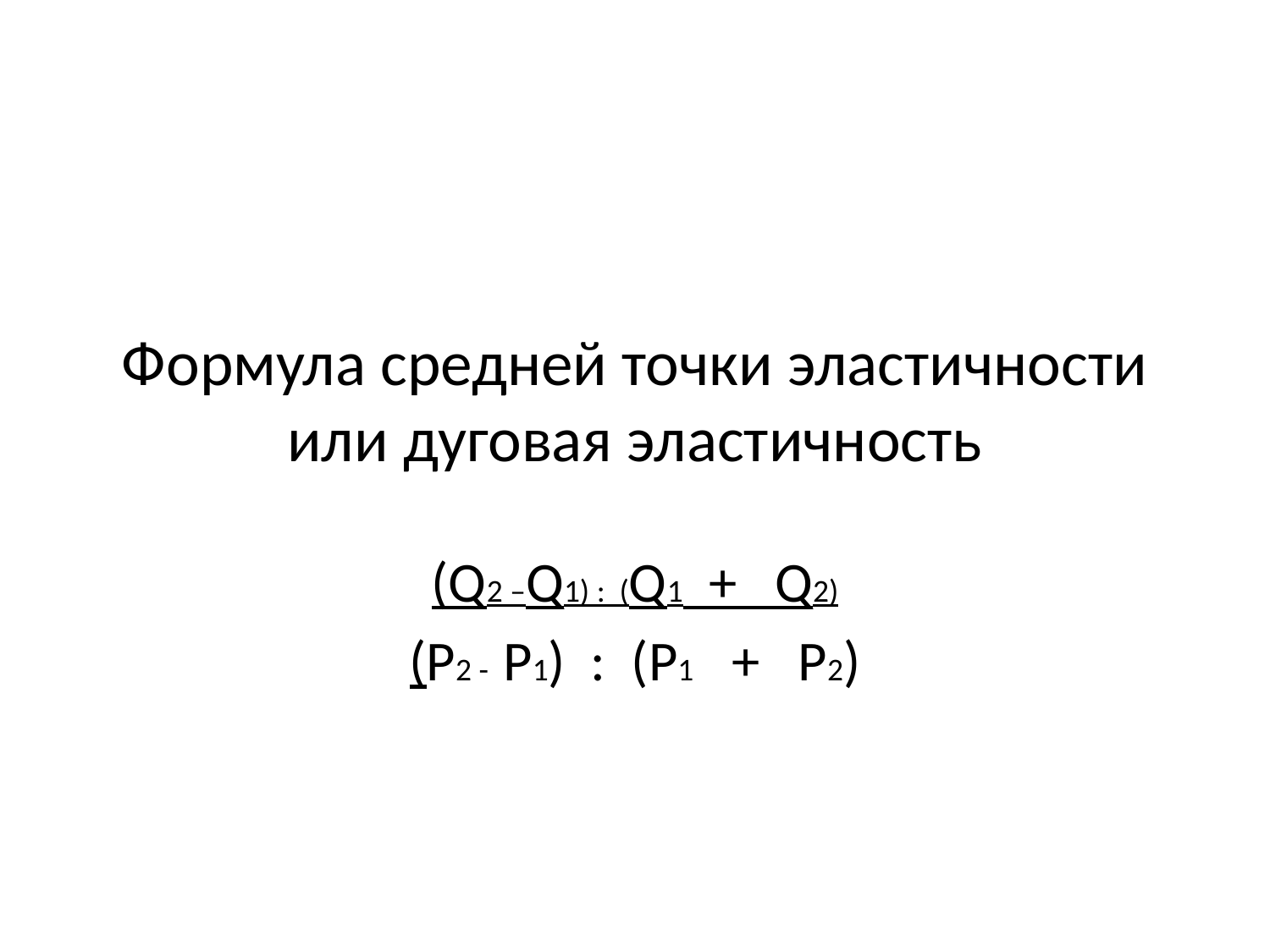

# Формула средней точки эластичности или дуговая эластичность
(Q2 –Q1) :  (Q1  +   Q2)
(P2 -  P1)  :  (P1   +   P2)